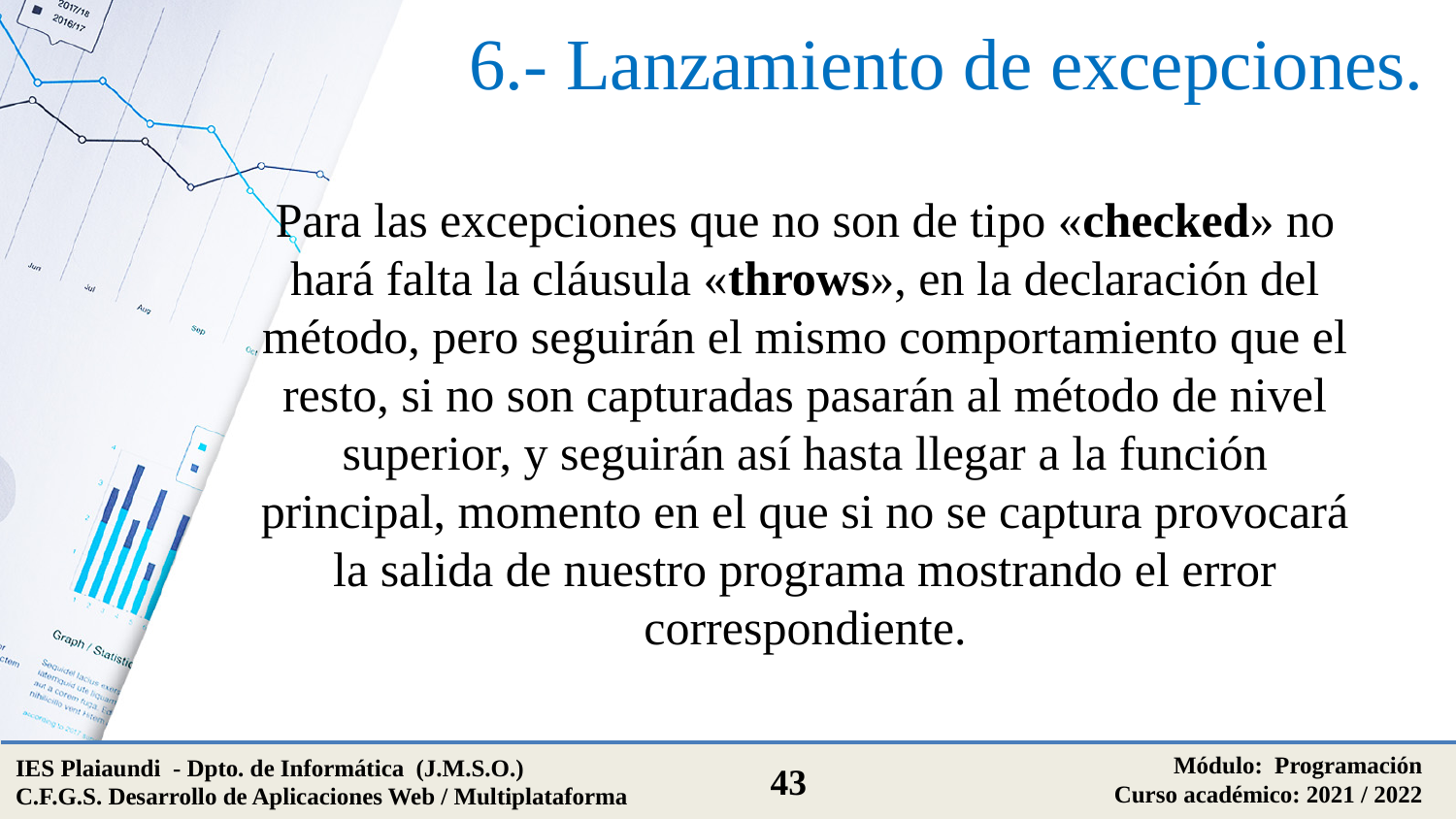

# 6.- Lanzamiento de excepciones.
Para las excepciones que no son de tipo «checked» no hará falta la cláusula «throws», en la declaración del método, pero seguirán el mismo comportamiento que el resto, si no son capturadas pasarán al método de nivel superior, y seguirán así hasta llegar a la función principal, momento en el que si no se captura provocará la salida de nuestro programa mostrando el error correspondiente.

Módulo:  Programación
Curso académico: 2021 / 2022
IES Plaiaundi  - Dpto. de Informática  (J.M.S.O.)
C.F.G.S. Desarrollo de Aplicaciones Web / Multiplataforma
43